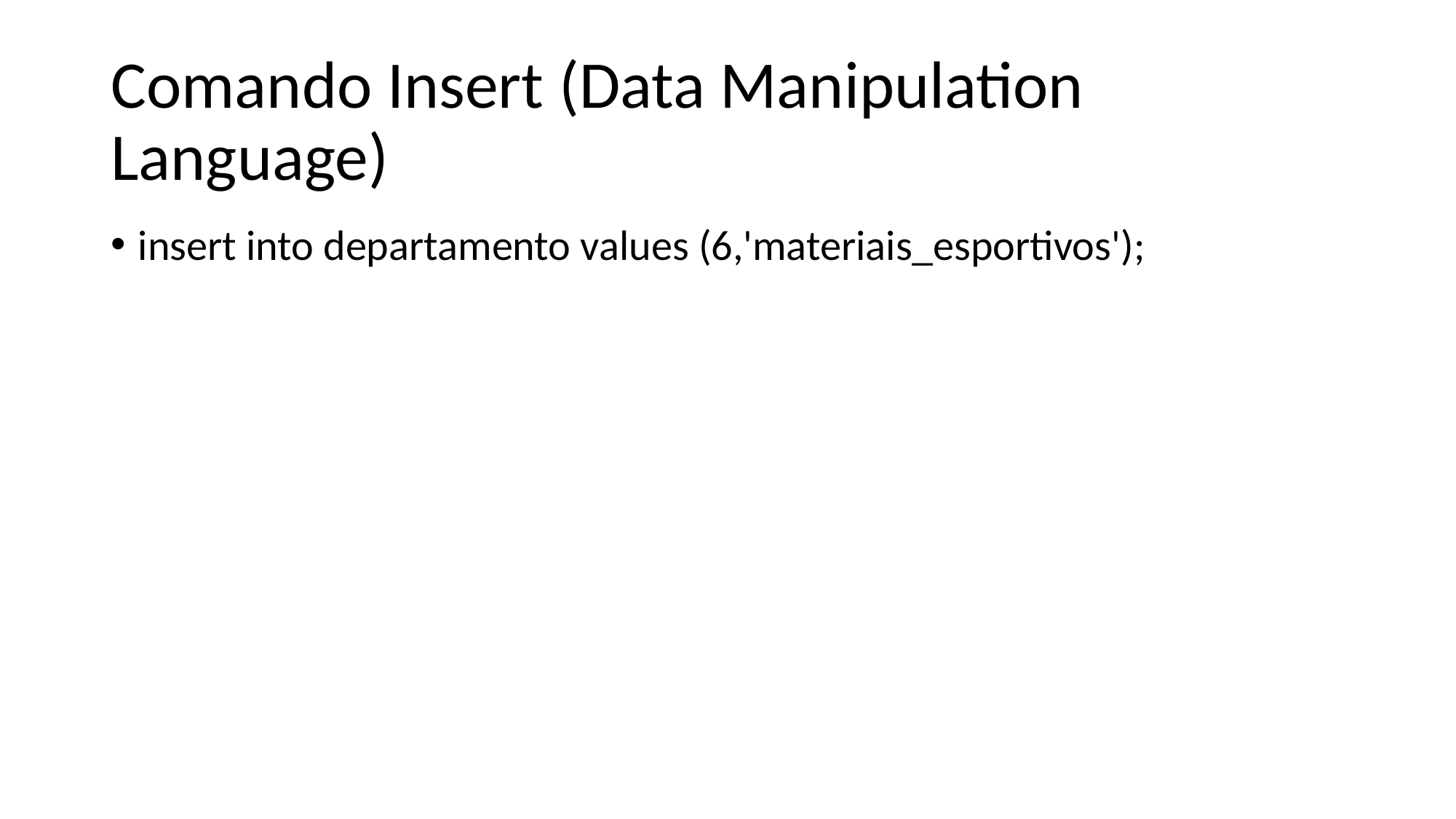

# Comando Insert (Data Manipulation Language)
insert into departamento values (6,'materiais_esportivos');